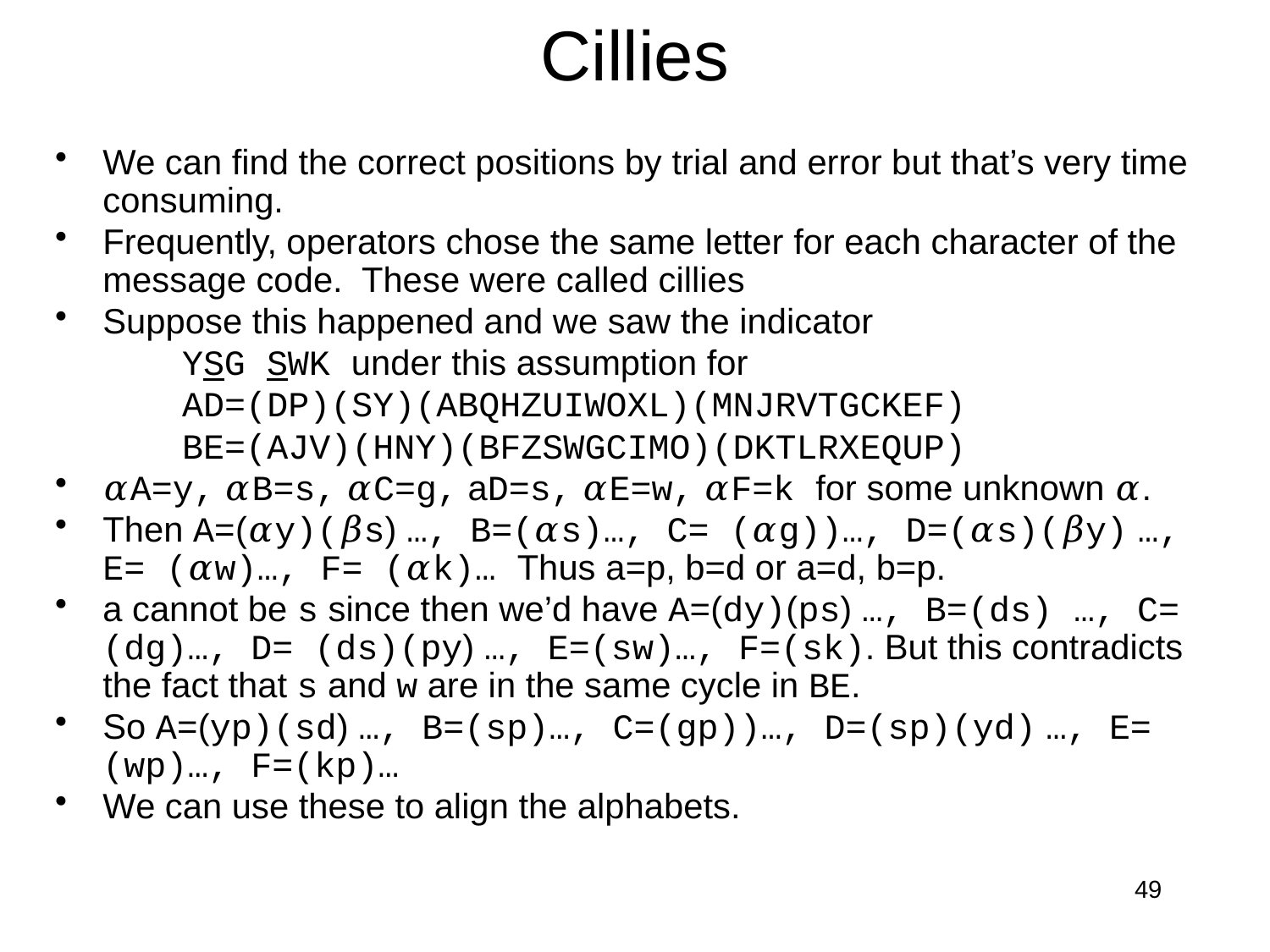

# Cillies
We can find the correct positions by trial and error but that’s very time consuming.
Frequently, operators chose the same letter for each character of the message code.  These were called cillies
Suppose this happened and we saw the indicator
	YSG SWK under this assumption for
	AD=(DP)(SY)(ABQHZUIWOXL)(MNJRVTGCKEF)
	BE=(AJV)(HNY)(BFZSWGCIMO)(DKTLRXEQUP)
𝛼A=y, 𝛼B=s, 𝛼C=g, aD=s, 𝛼E=w, 𝛼F=k for some unknown 𝛼.
Then A=(𝛼y)(𝛽s) …, B=(𝛼s)…, C= (𝛼g))…, D=(𝛼s)(𝛽y) …, E= (𝛼w)…, F= (𝛼k)… Thus a=p, b=d or a=d, b=p.
a cannot be s since then we’d have A=(dy)(ps) …, B=(ds) …, C= (dg)…, D= (ds)(py) …, E=(sw)…, F=(sk). But this contradicts the fact that s and w are in the same cycle in BE.
So A=(yp)(sd) …, B=(sp)…, C=(gp))…, D=(sp)(yd) …, E= (wp)…, F=(kp)…
We can use these to align the alphabets.
49